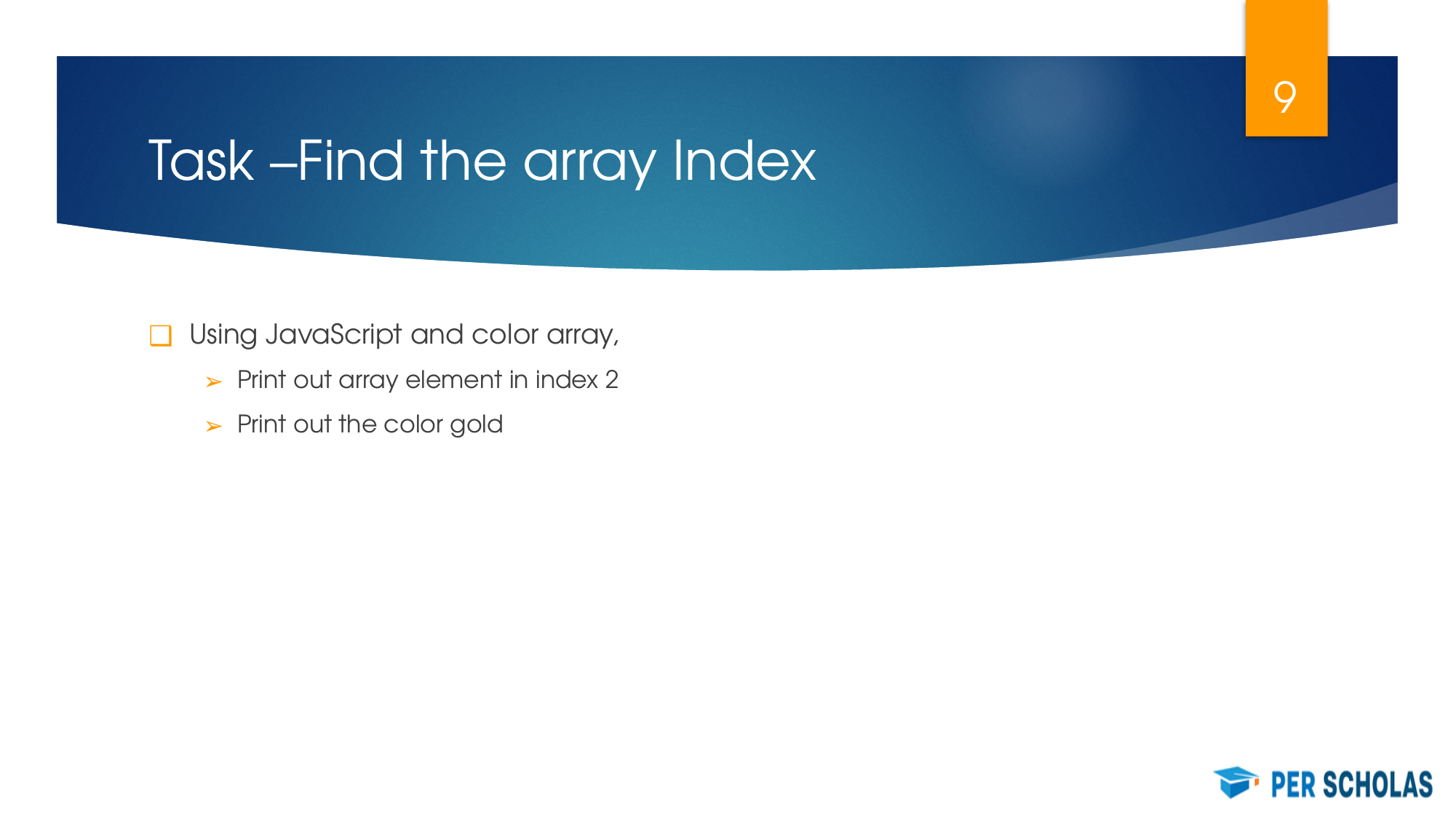

9
# Task –Find the array Index
Using JavaScript and color array,
Print out array element in index 2
Print out the color gold